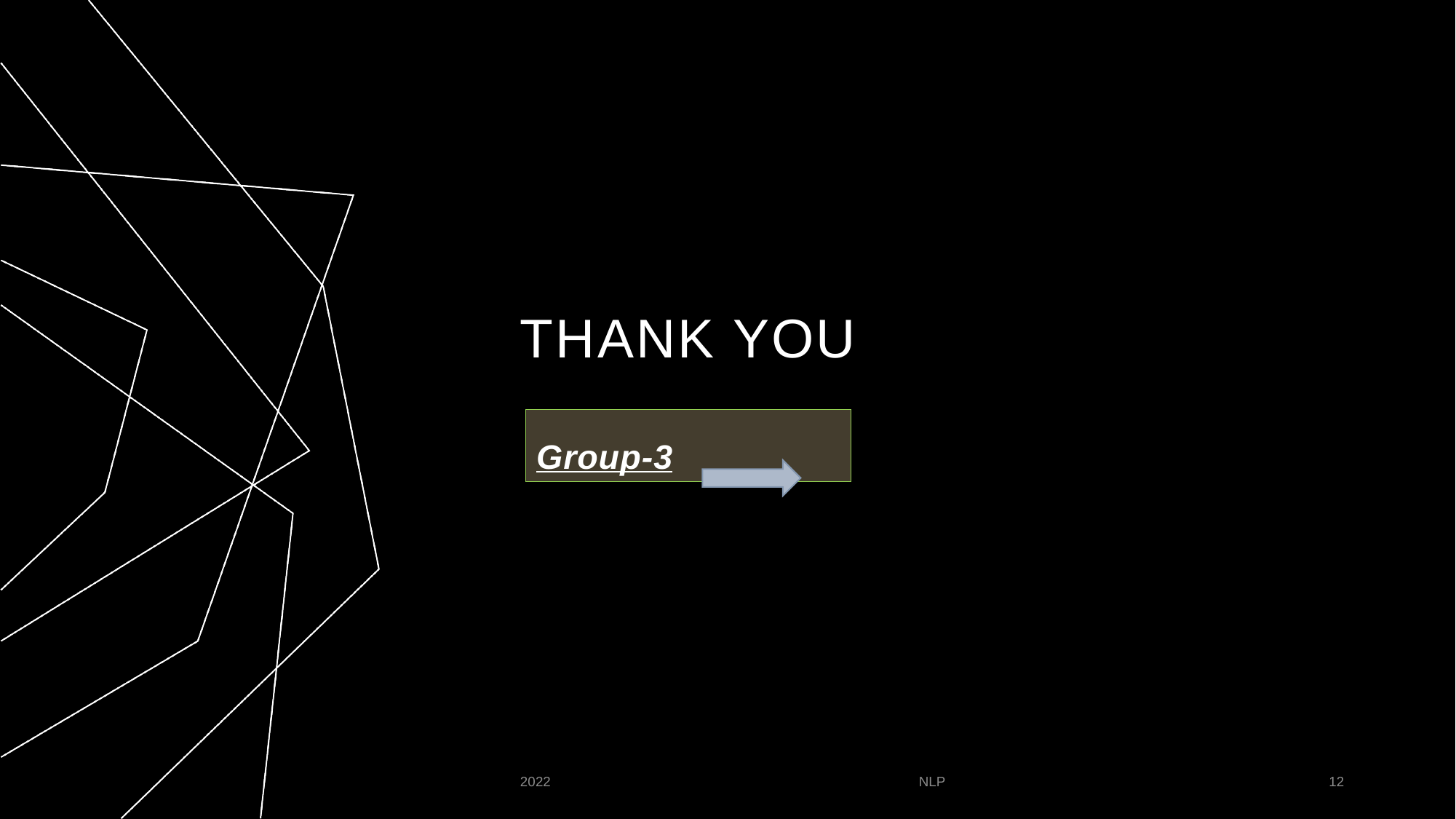

# THANK YOU
Group-3

2022
NLP
12